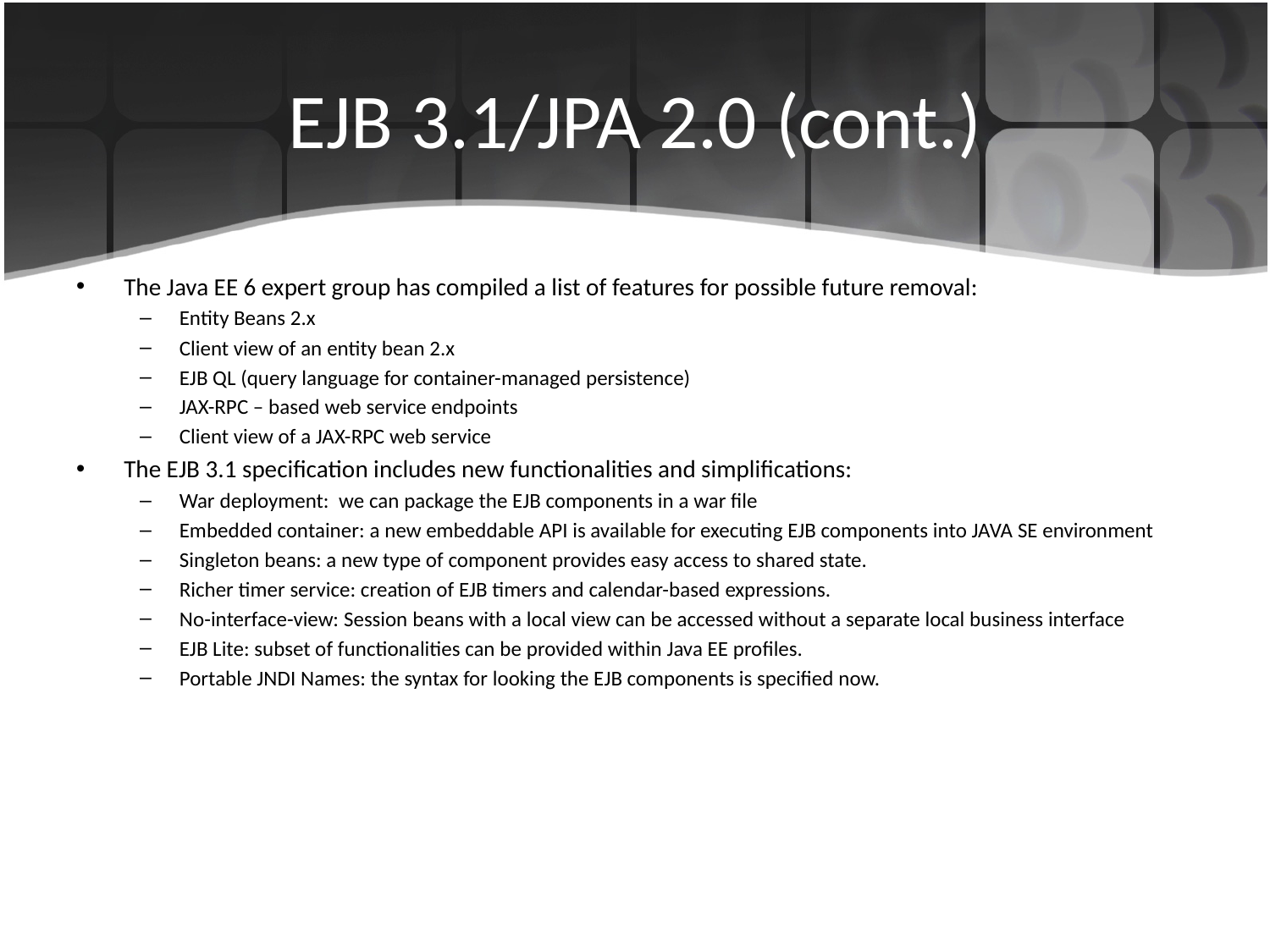

# EJB 3.1/JPA 2.0 (cont.)
The Java EE 6 expert group has compiled a list of features for possible future removal:
Entity Beans 2.x
Client view of an entity bean 2.x
EJB QL (query language for container-managed persistence)
JAX-RPC – based web service endpoints
Client view of a JAX-RPC web service
The EJB 3.1 specification includes new functionalities and simplifications:
War deployment:  we can package the EJB components in a war file
Embedded container: a new embeddable API is available for executing EJB components into JAVA SE environment
Singleton beans: a new type of component provides easy access to shared state.
Richer timer service: creation of EJB timers and calendar-based expressions.
No-interface-view: Session beans with a local view can be accessed without a separate local business interface
EJB Lite: subset of functionalities can be provided within Java EE profiles.
Portable JNDI Names: the syntax for looking the EJB components is specified now.